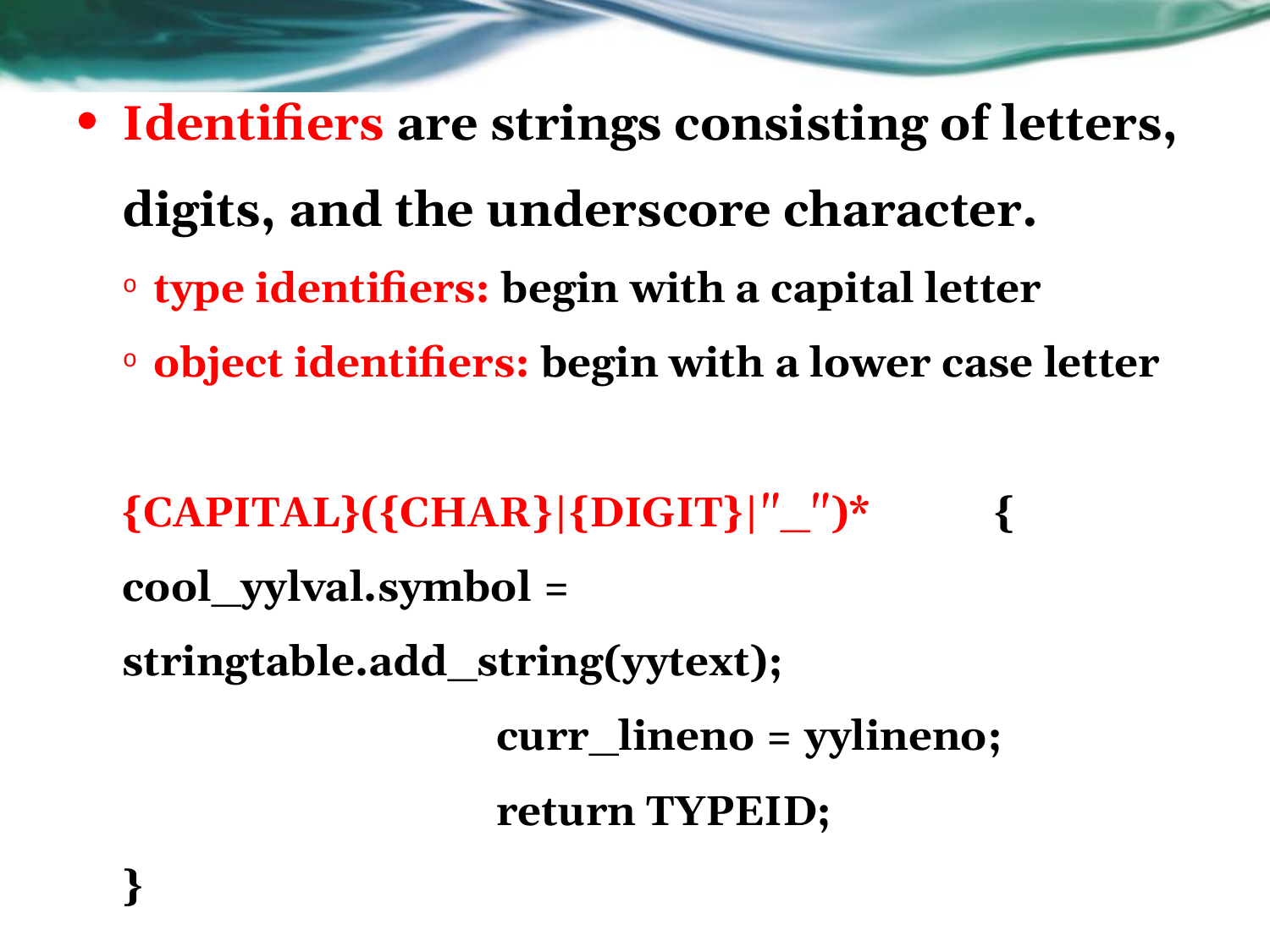

Identifiers are strings consisting of letters, digits, and the underscore character.
type identifiers: begin with a capital letter
object identifiers: begin with a lower case letter

{CAPITAL}({CHAR}|{DIGIT}|"_")*       				{  	cool_yylval.symbol = 					stringtable.add_string(yytext);
                           	curr_lineno = yylineno;
                           	return TYPEID;
		}